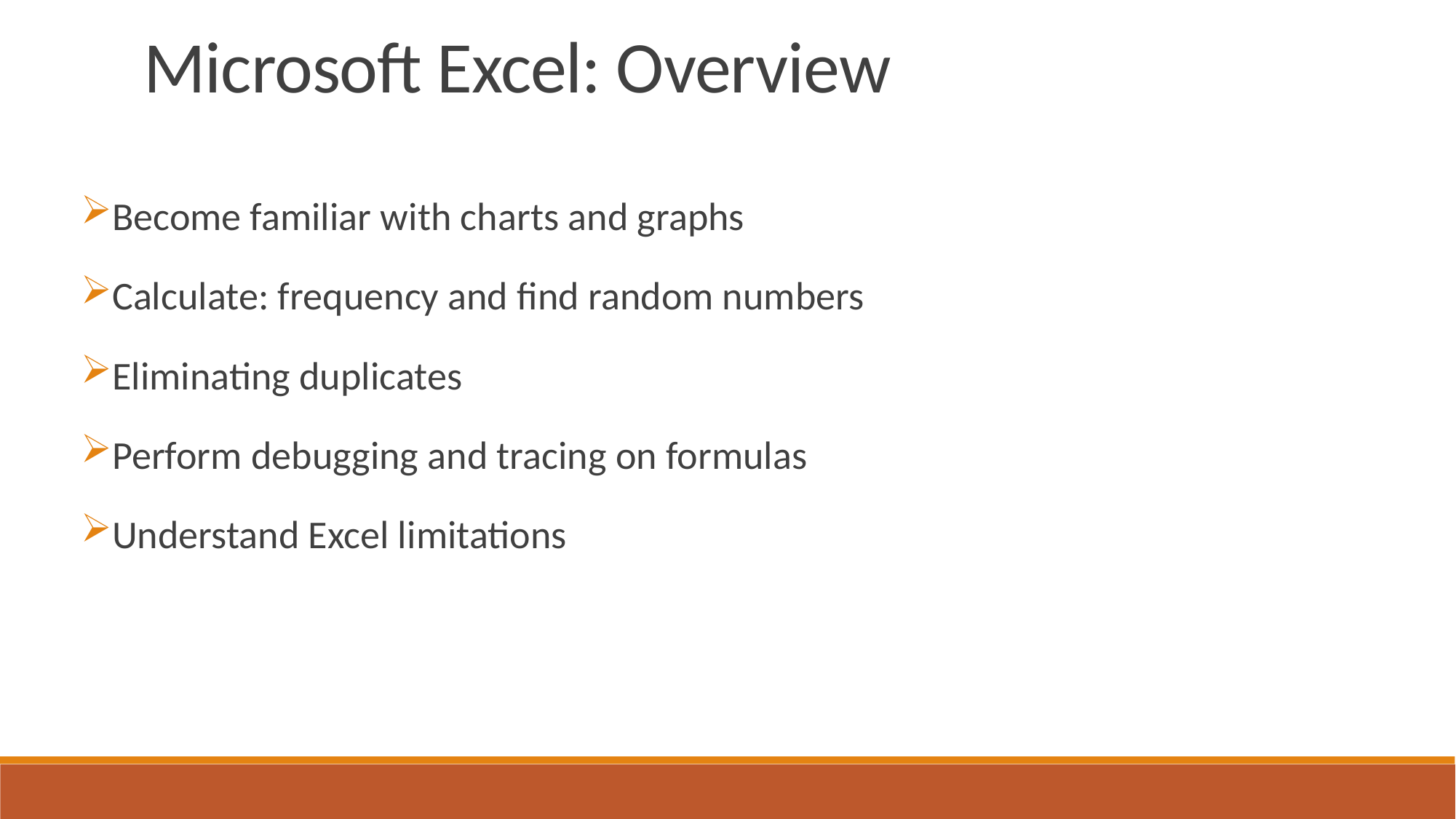

Microsoft Excel: Overview

Become familiar with charts and graphs

Calculate: frequency and find random numbers

Eliminating duplicates

Perform debugging and tracing on formulas

Understand Excel limitations